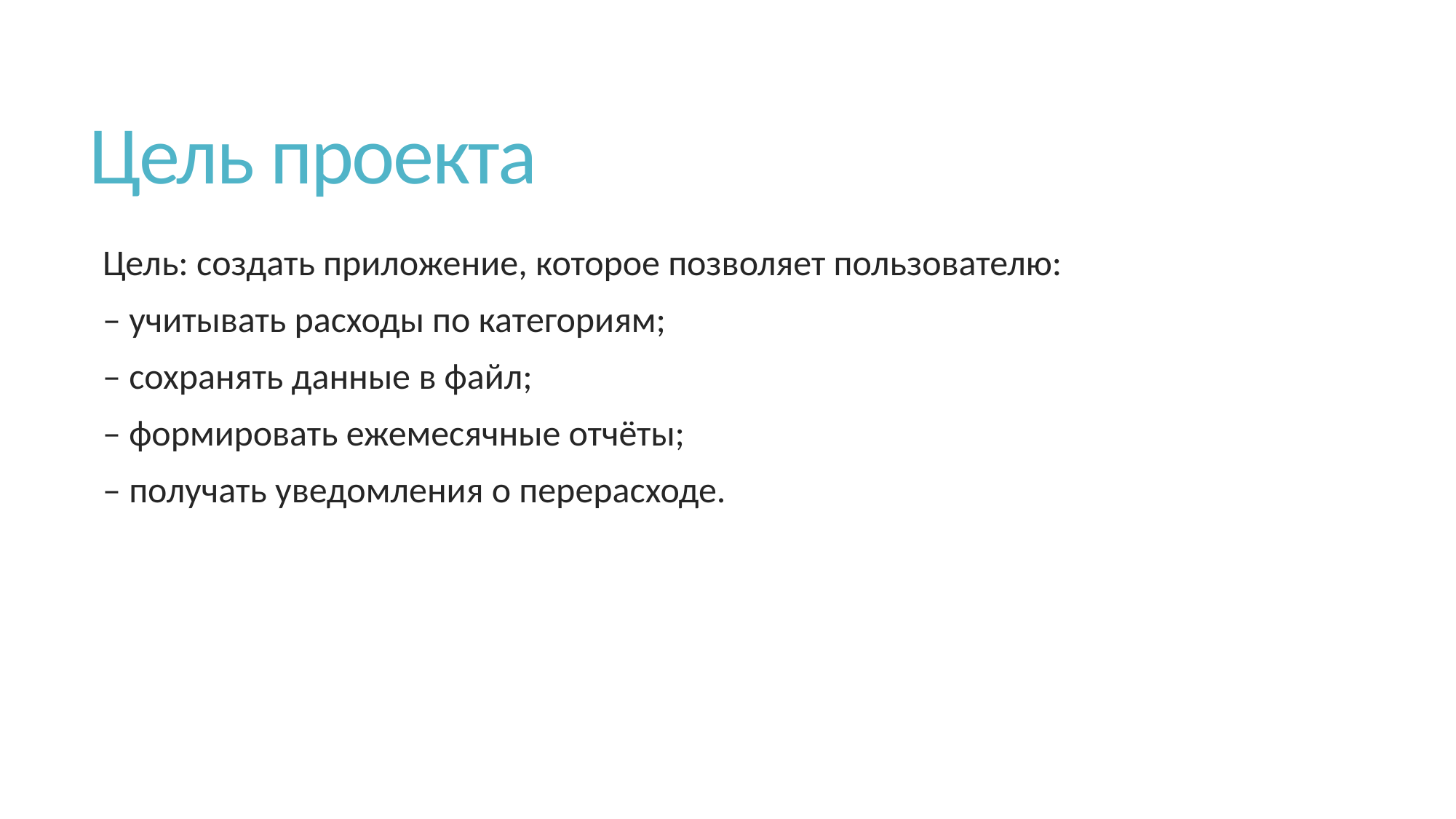

# Цель проекта
Цель: создать приложение, которое позволяет пользователю:
– учитывать расходы по категориям;
– сохранять данные в файл;
– формировать ежемесячные отчёты;
– получать уведомления о перерасходе.